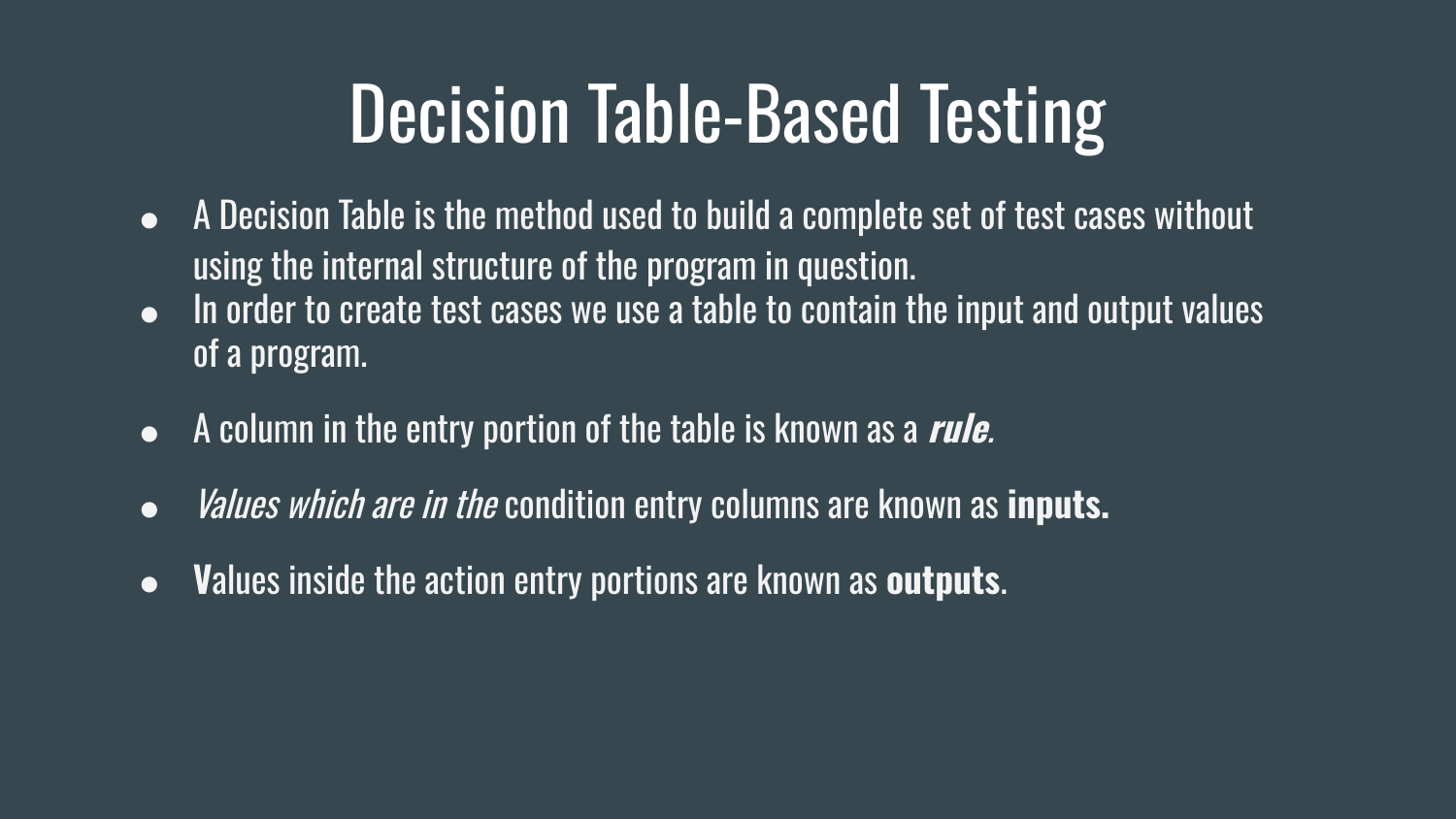

# Decision Table-Based Testing
A Decision Table is the method used to build a complete set of test cases without using the internal structure of the program in question.
In order to create test cases we use a table to contain the input and output values of a program.
A column in the entry portion of the table is known as a rule.
Values which are in the condition entry columns are known as inputs.
Values inside the action entry portions are known as outputs.